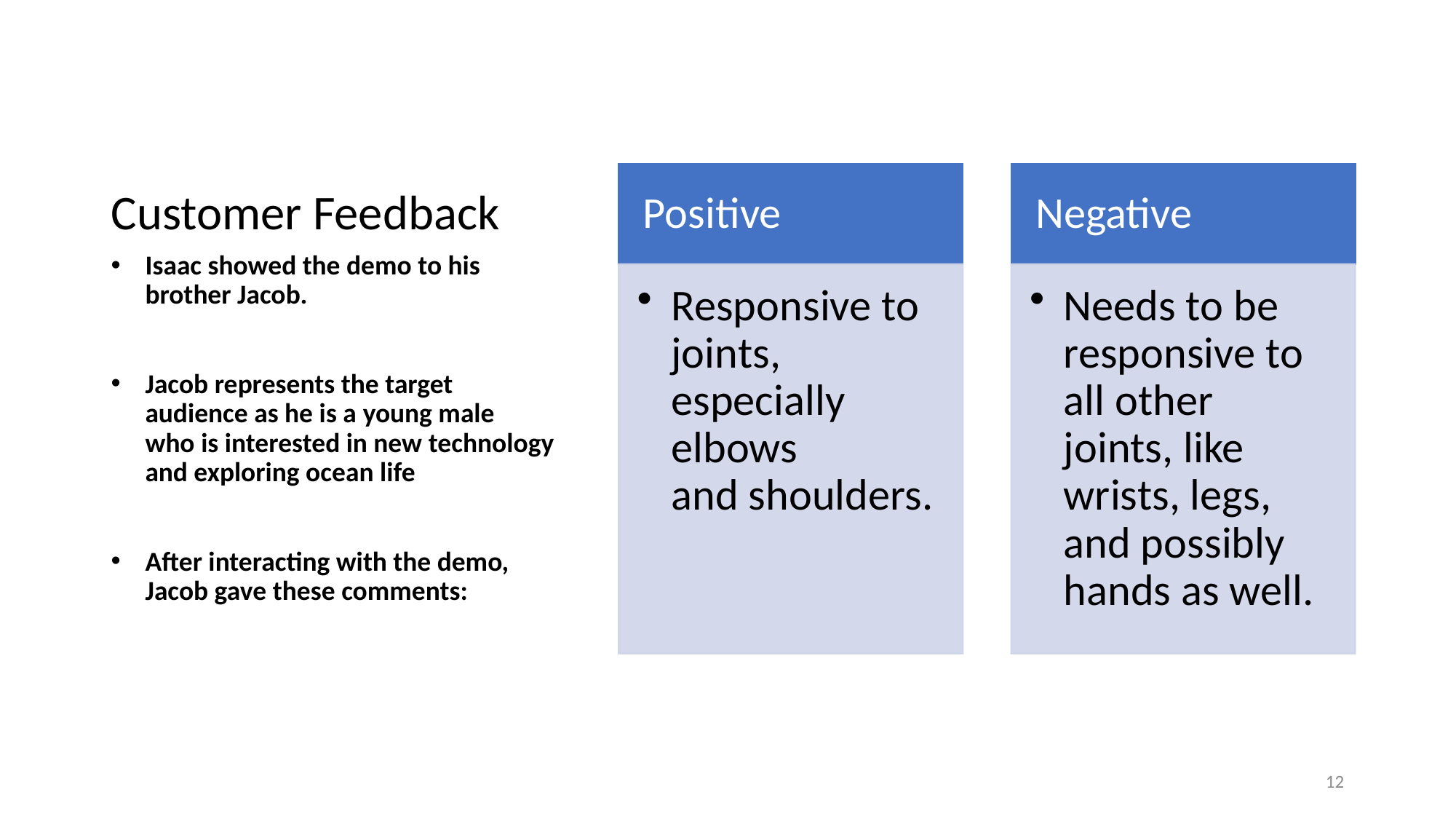

# Customer Feedback
Positive
Responsive to joints, especially elbows and shoulders.
Negative
Needs to be responsive to all other joints, like wrists, legs, and possibly hands as well.
Isaac showed the demo to his brother Jacob.

Jacob represents the target audience as he is a young male who is interested in new technology and exploring ocean life

After interacting with the demo, Jacob gave these comments:
12